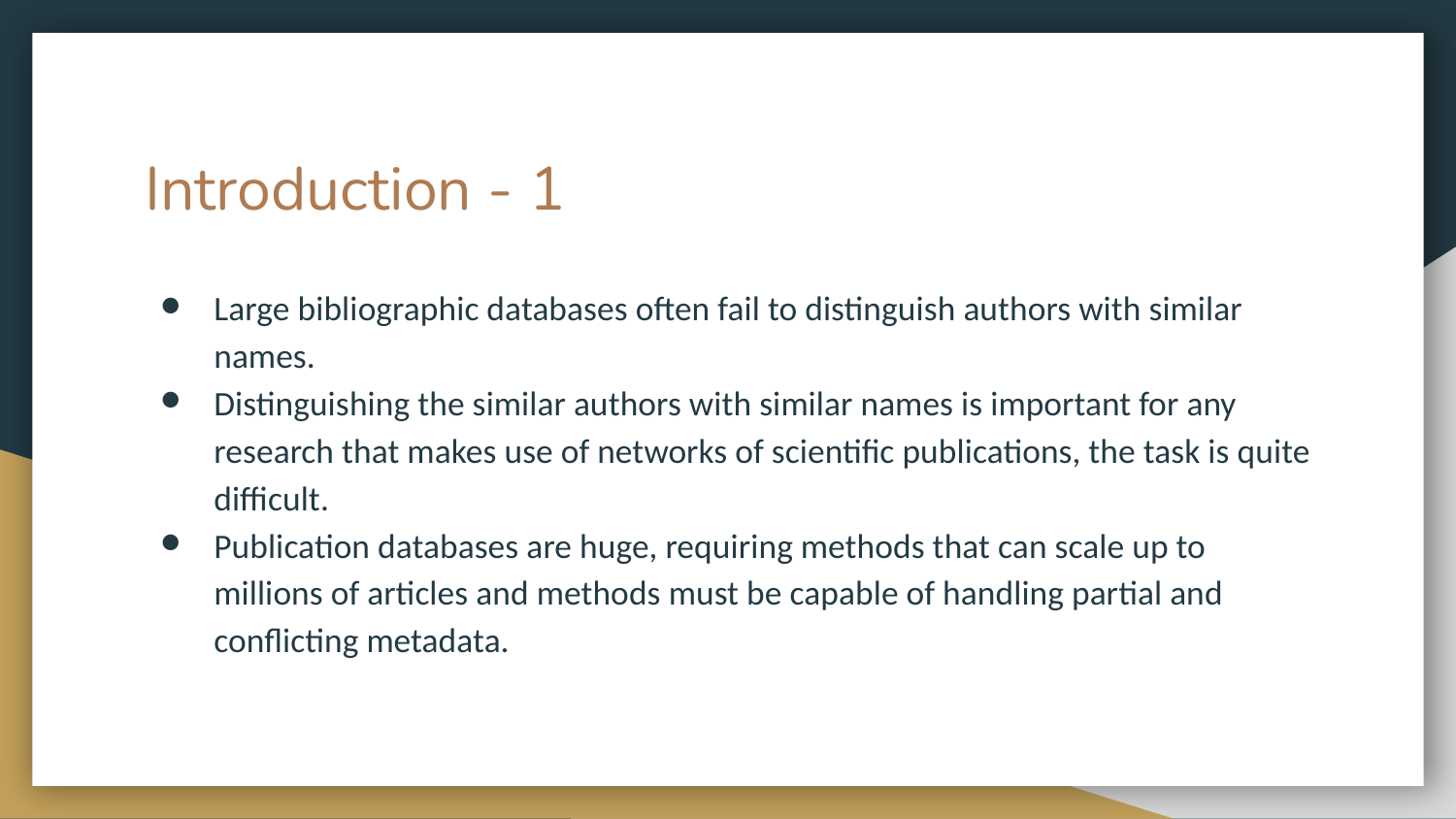

# Introduction - 1
Large bibliographic databases often fail to distinguish authors with similar names.
Distinguishing the similar authors with similar names is important for any research that makes use of networks of scientific publications, the task is quite difficult.
Publication databases are huge, requiring methods that can scale up to millions of articles and methods must be capable of handling partial and conflicting metadata.